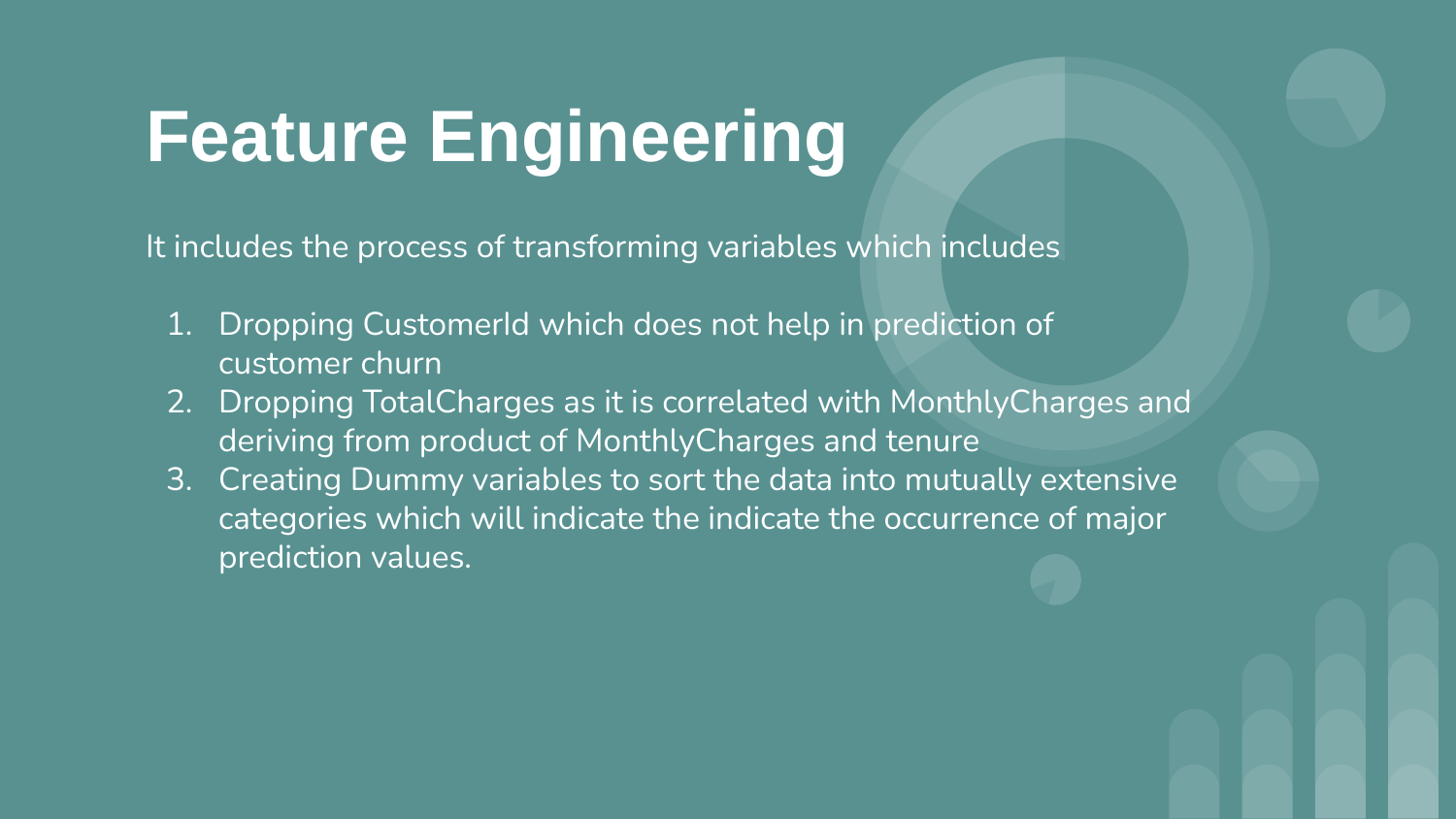

# Feature Engineering
It includes the process of transforming variables which includes

Dropping CustomerId which does not help in prediction of customer churn
Dropping TotalCharges as it is correlated with MonthlyCharges and deriving from product of MonthlyCharges and tenure
Creating Dummy variables to sort the data into mutually extensive categories which will indicate the indicate the occurrence of major prediction values.